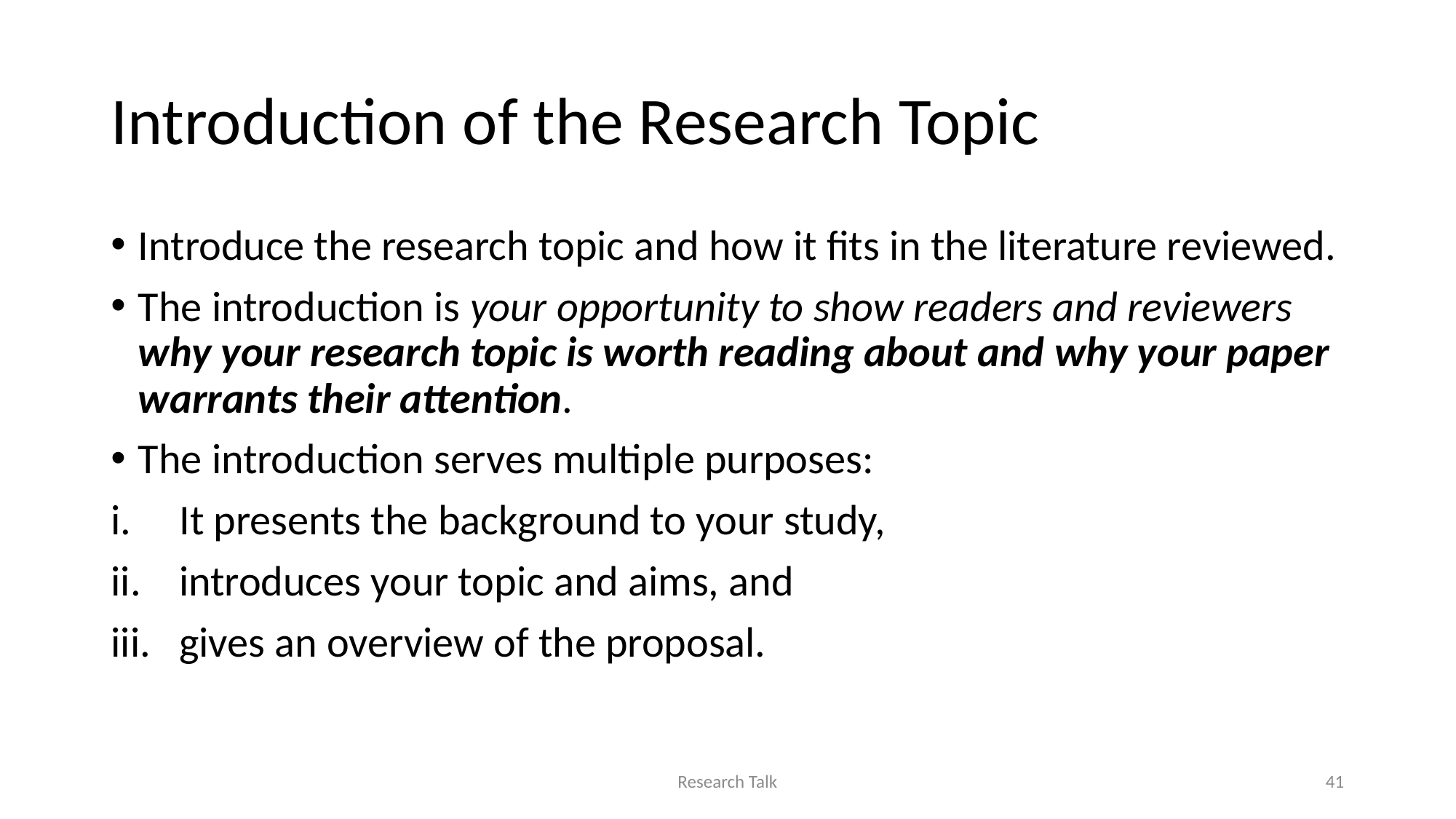

# Introduction of the Research Topic
Introduce the research topic and how it fits in the literature reviewed.
The introduction is your opportunity to show readers and reviewers why your research topic is worth reading about and why your paper warrants their attention.
The introduction serves multiple purposes:
It presents the background to your study,
introduces your topic and aims, and
gives an overview of the proposal.
Research Talk
41